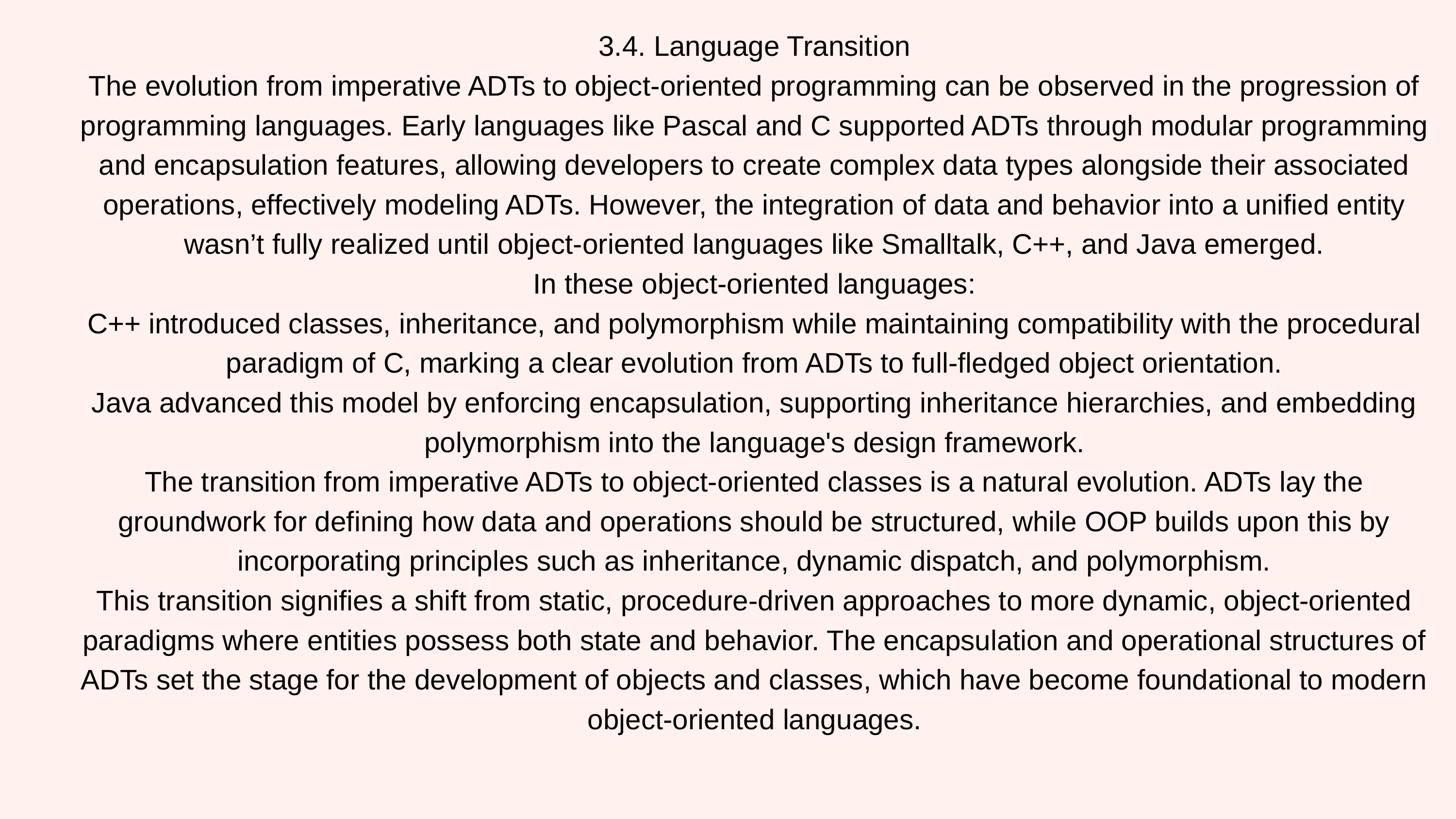

3.4. Language Transition
The evolution from imperative ADTs to object-oriented programming can be observed in the progression of programming languages. Early languages like Pascal and C supported ADTs through modular programming and encapsulation features, allowing developers to create complex data types alongside their associated operations, effectively modeling ADTs. However, the integration of data and behavior into a unified entity wasn’t fully realized until object-oriented languages like Smalltalk, C++, and Java emerged.
In these object-oriented languages:
C++ introduced classes, inheritance, and polymorphism while maintaining compatibility with the procedural paradigm of C, marking a clear evolution from ADTs to full-fledged object orientation.
Java advanced this model by enforcing encapsulation, supporting inheritance hierarchies, and embedding polymorphism into the language's design framework.
The transition from imperative ADTs to object-oriented classes is a natural evolution. ADTs lay the groundwork for defining how data and operations should be structured, while OOP builds upon this by incorporating principles such as inheritance, dynamic dispatch, and polymorphism.
This transition signifies a shift from static, procedure-driven approaches to more dynamic, object-oriented paradigms where entities possess both state and behavior. The encapsulation and operational structures of ADTs set the stage for the development of objects and classes, which have become foundational to modern object-oriented languages.